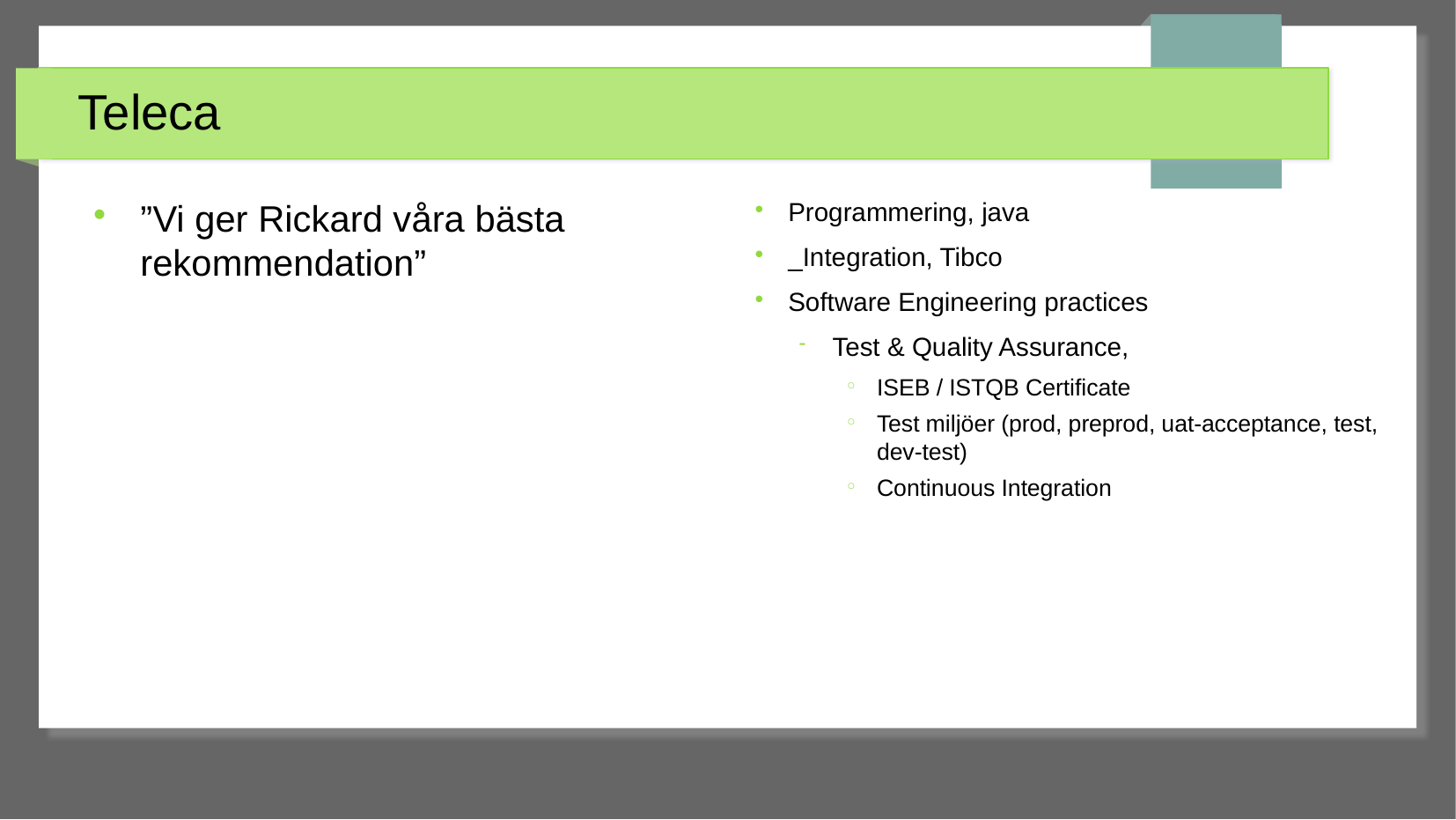

# Teleca
”Vi ger Rickard våra bästa rekommendation”
Programmering, java
_Integration, Tibco
Software Engineering practices
Test & Quality Assurance,
ISEB / ISTQB Certificate
Test miljöer (prod, preprod, uat-acceptance, test, dev-test)
Continuous Integration